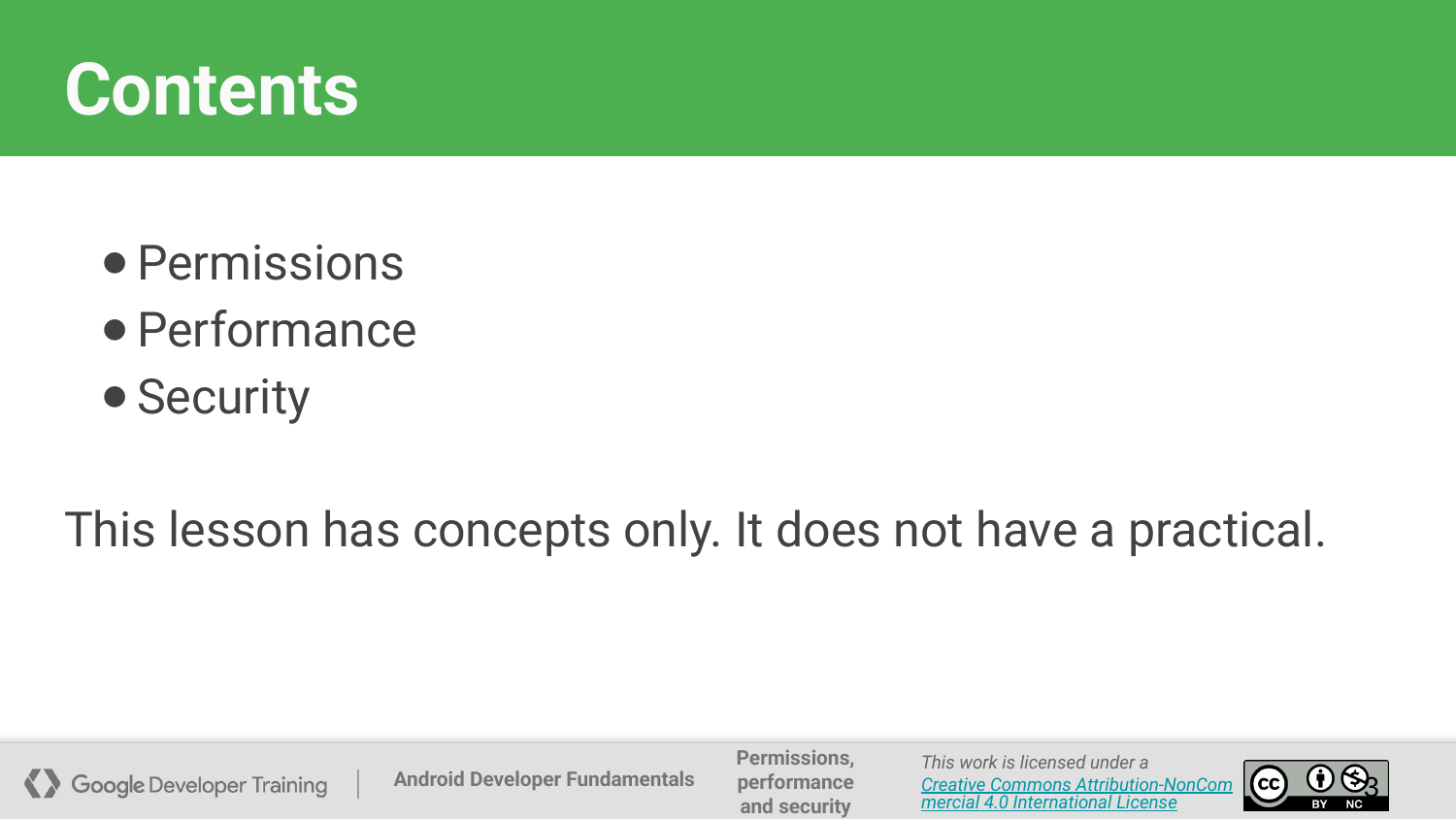

# Contents
Permissions
Performance
Security

This lesson has concepts only. It does not have a practical.
3